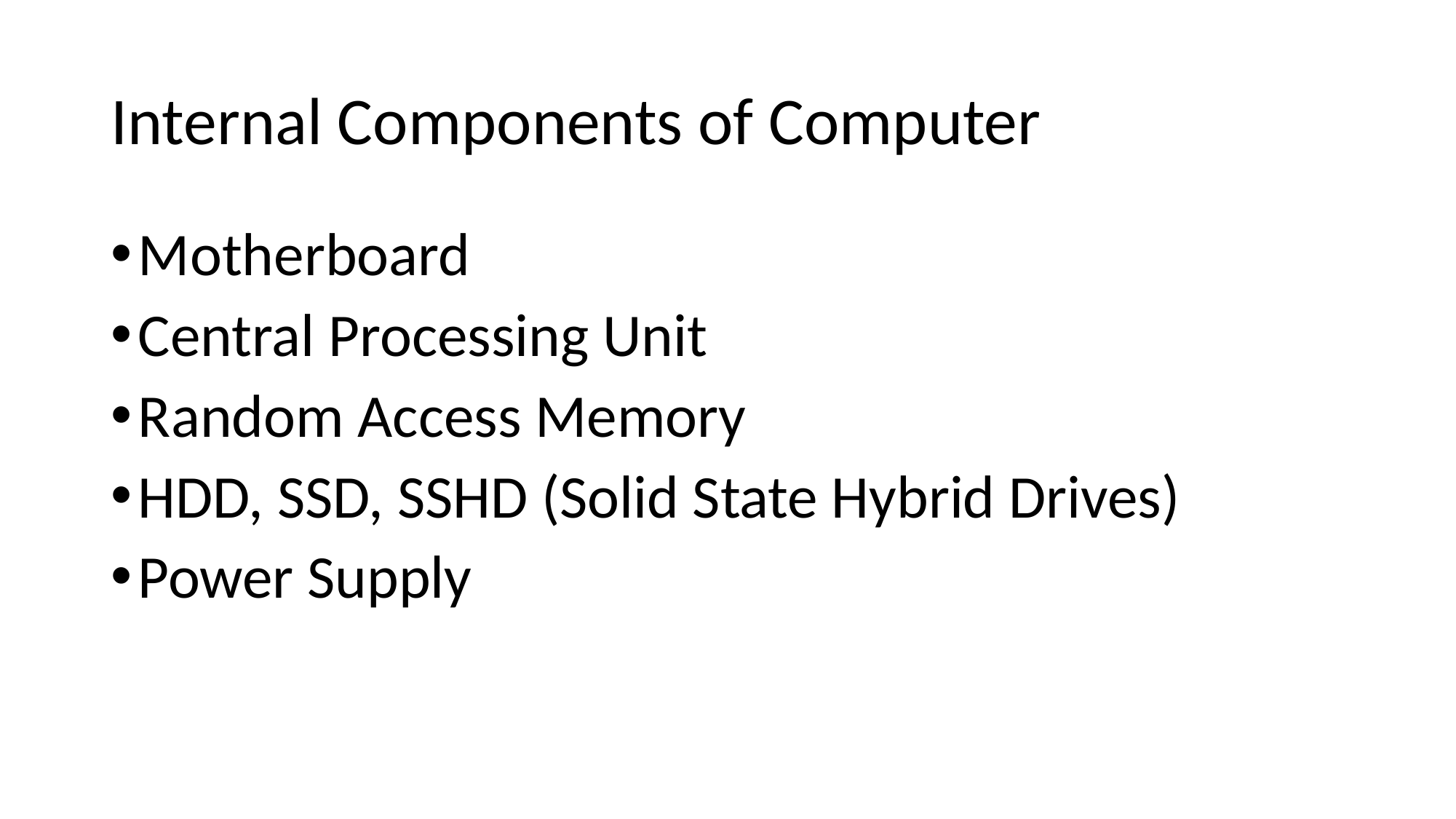

# Internal Components of Computer
Motherboard
Central Processing Unit
Random Access Memory
HDD, SSD, SSHD (Solid State Hybrid Drives)
Power Supply